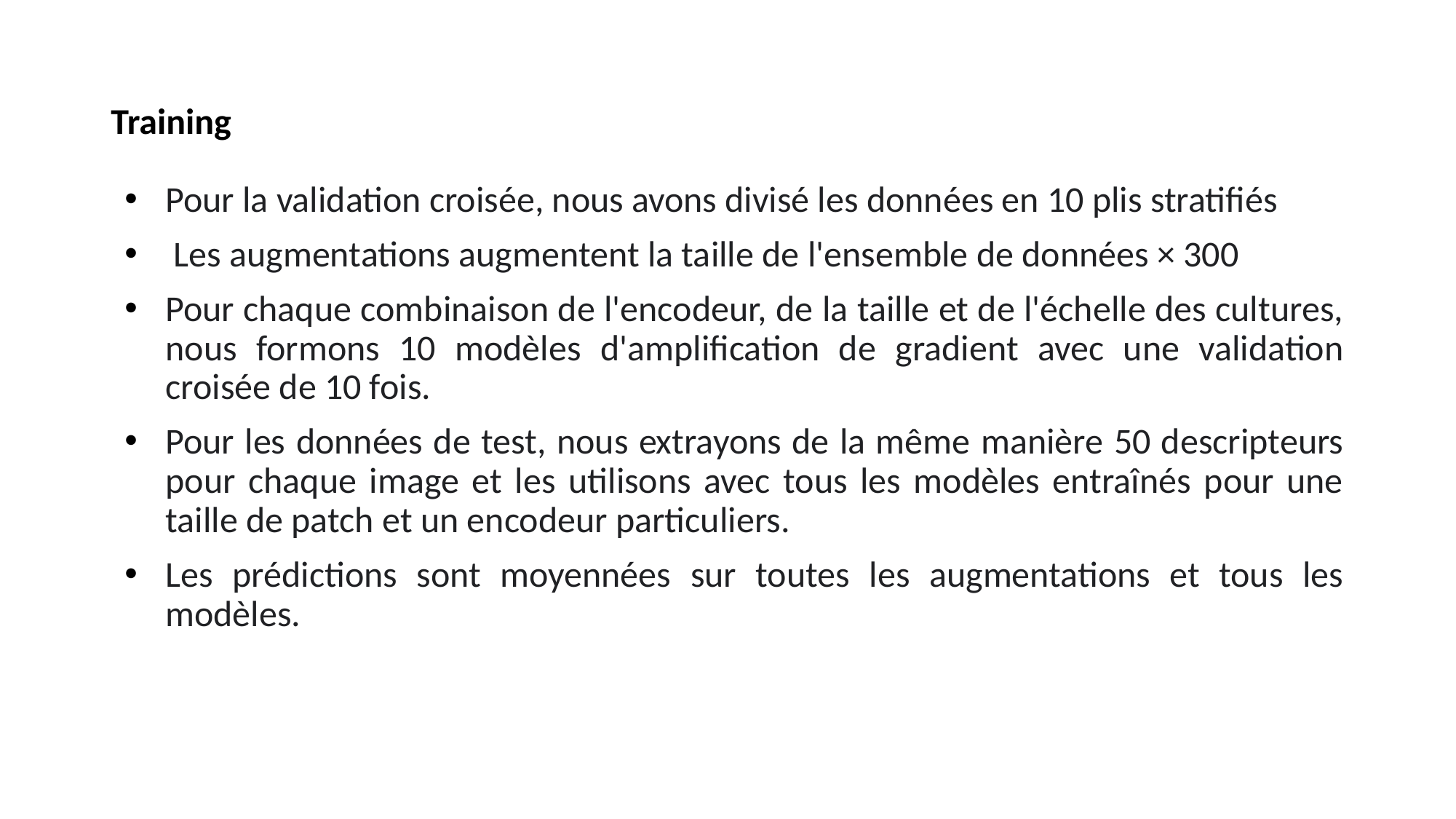

# Training
Pour la validation croisée, nous avons divisé les données en 10 plis stratifiés
 Les augmentations augmentent la taille de l'ensemble de données × 300
Pour chaque combinaison de l'encodeur, de la taille et de l'échelle des cultures, nous formons 10 modèles d'amplification de gradient avec une validation croisée de 10 fois.
Pour les données de test, nous extrayons de la même manière 50 descripteurs pour chaque image et les utilisons avec tous les modèles entraînés pour une taille de patch et un encodeur particuliers.
Les prédictions sont moyennées sur toutes les augmentations et tous les modèles.